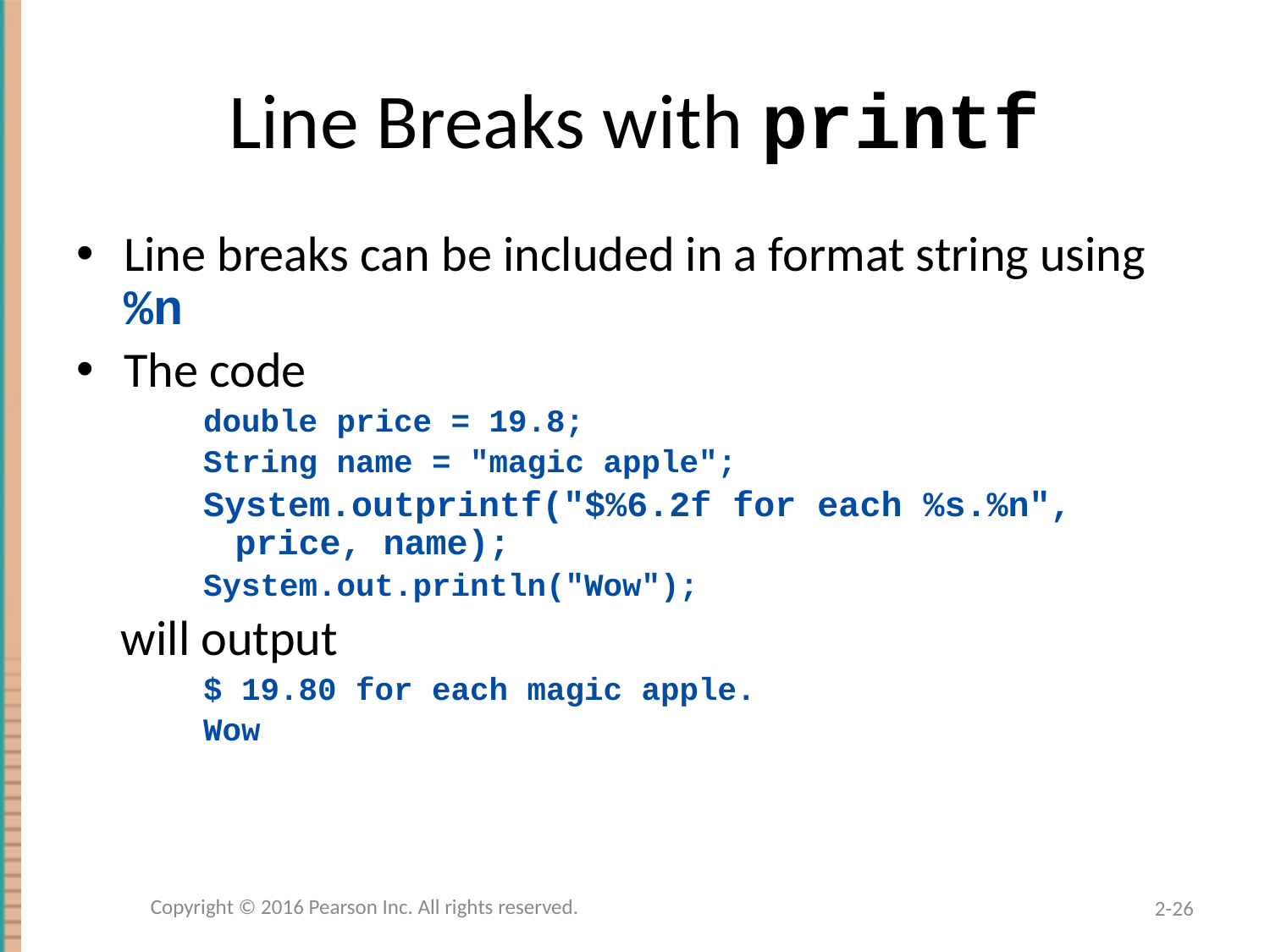

# Line Breaks with printf
Line breaks can be included in a format string using %n
The code
double price = 19.8;
String name = "magic apple";
System.outprintf("$%6.2f for each %s.%n", price, name);
System.out.println("Wow");
    will output
$ 19.80 for each magic apple.
Wow
Copyright © 2016 Pearson Inc. All rights reserved.
2-26